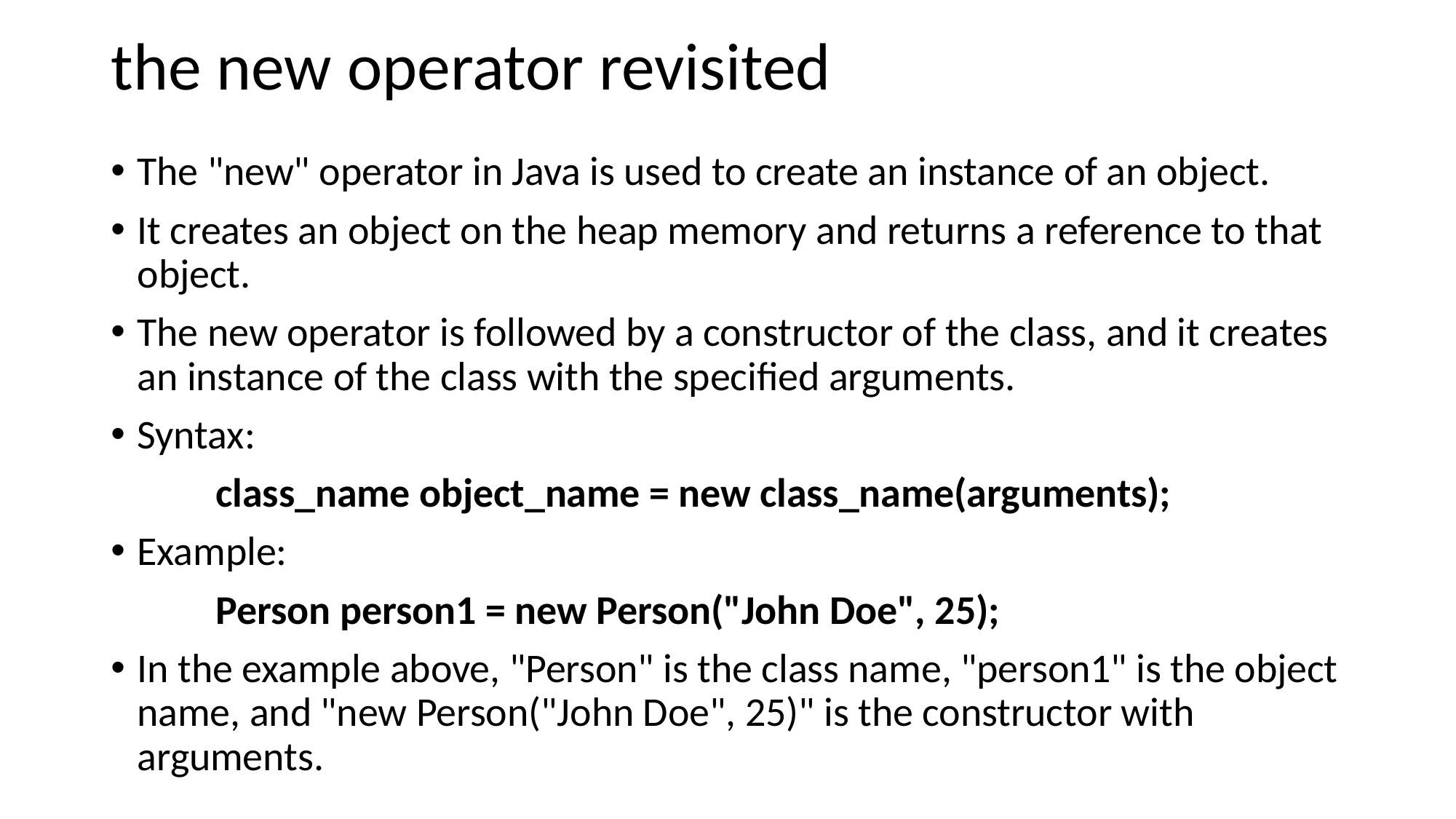

# the new operator revisited
The "new" operator in Java is used to create an instance of an object.
It creates an object on the heap memory and returns a reference to that object.
The new operator is followed by a constructor of the class, and it creates an instance of the class with the specified arguments.
Syntax:
	class_name object_name = new class_name(arguments);
Example:
	Person person1 = new Person("John Doe", 25);
In the example above, "Person" is the class name, "person1" is the object name, and "new Person("John Doe", 25)" is the constructor with arguments.